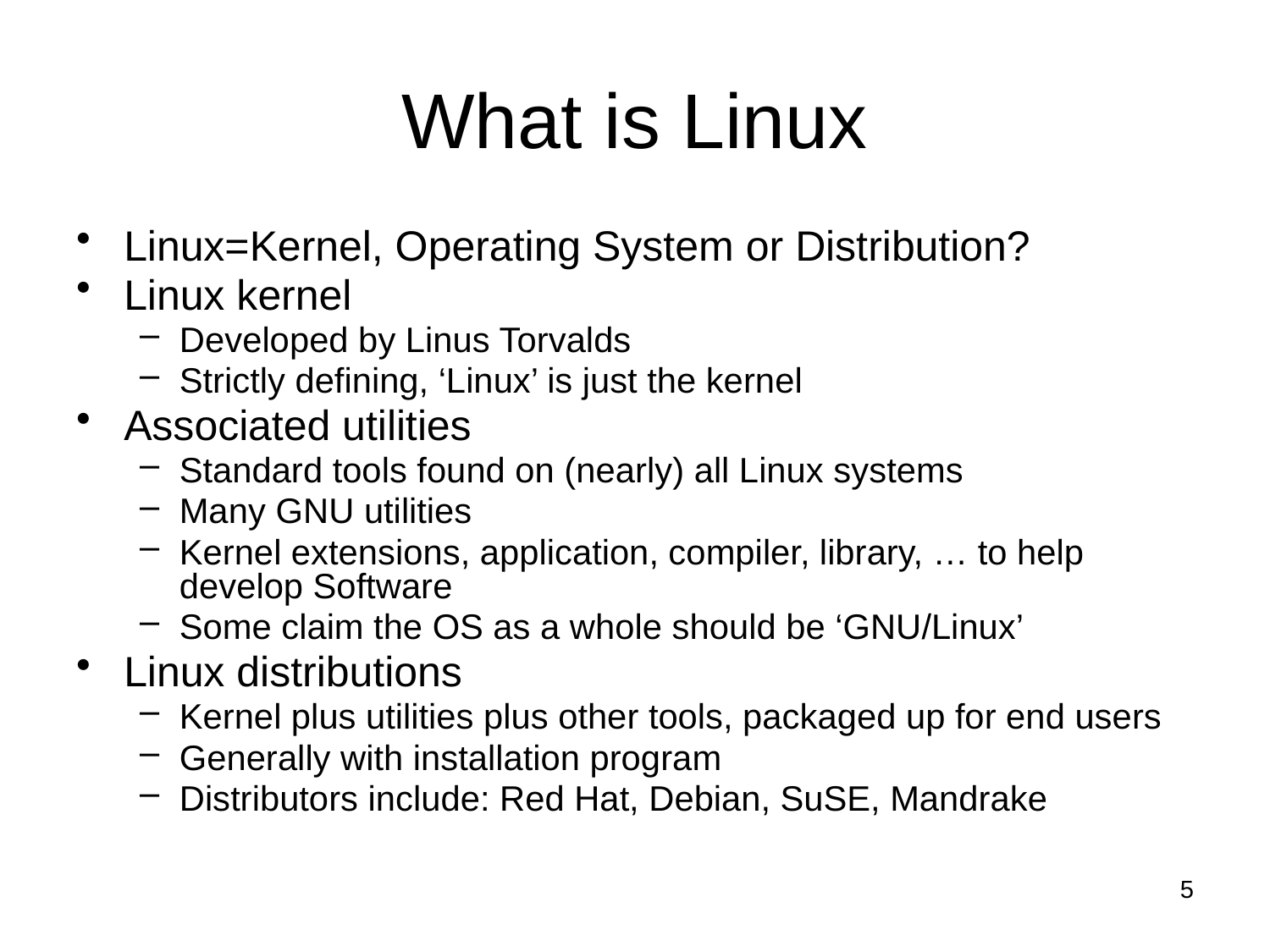

# What is Linux
Linux=Kernel, Operating System or Distribution?
Linux kernel
Developed by Linus Torvalds
Strictly defining, ‘Linux’ is just the kernel
Associated utilities
Standard tools found on (nearly) all Linux systems
Many GNU utilities
Kernel extensions, application, compiler, library, … to help develop Software
Some claim the OS as a whole should be ‘GNU/Linux’
Linux distributions
Kernel plus utilities plus other tools, packaged up for end users
Generally with installation program
Distributors include: Red Hat, Debian, SuSE, Mandrake
5